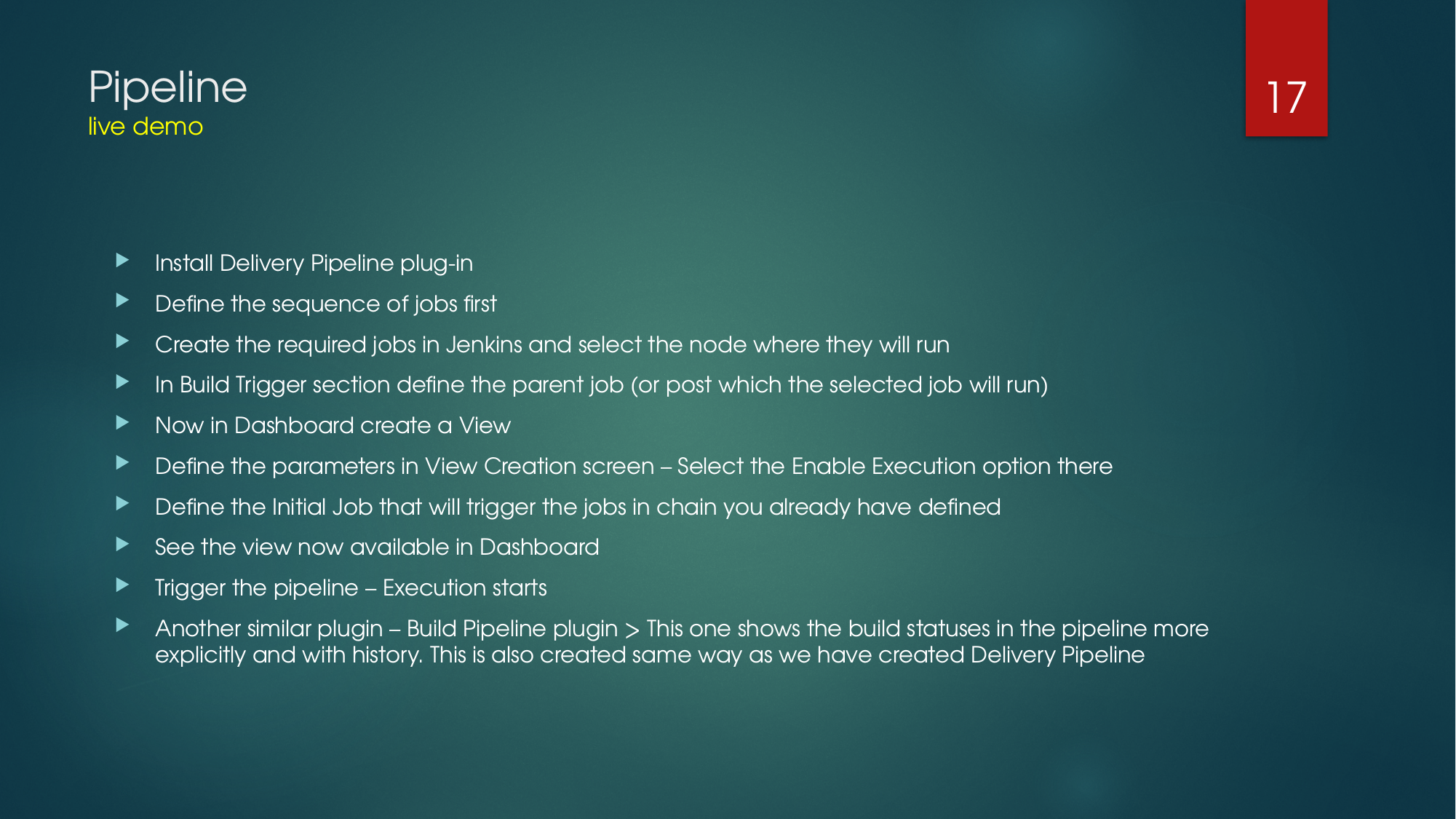

17
# Pipeline live demo
Install Delivery Pipeline plug-in
Define the sequence of jobs first
Create the required jobs in Jenkins and select the node where they will run
In Build Trigger section define the parent job (or post which the selected job will run)
Now in Dashboard create a View
Define the parameters in View Creation screen – Select the Enable Execution option there
Define the Initial Job that will trigger the jobs in chain you already have defined
See the view now available in Dashboard
Trigger the pipeline – Execution starts
Another similar plugin – Build Pipeline plugin > This one shows the build statuses in the pipeline more explicitly and with history. This is also created same way as we have created Delivery Pipeline